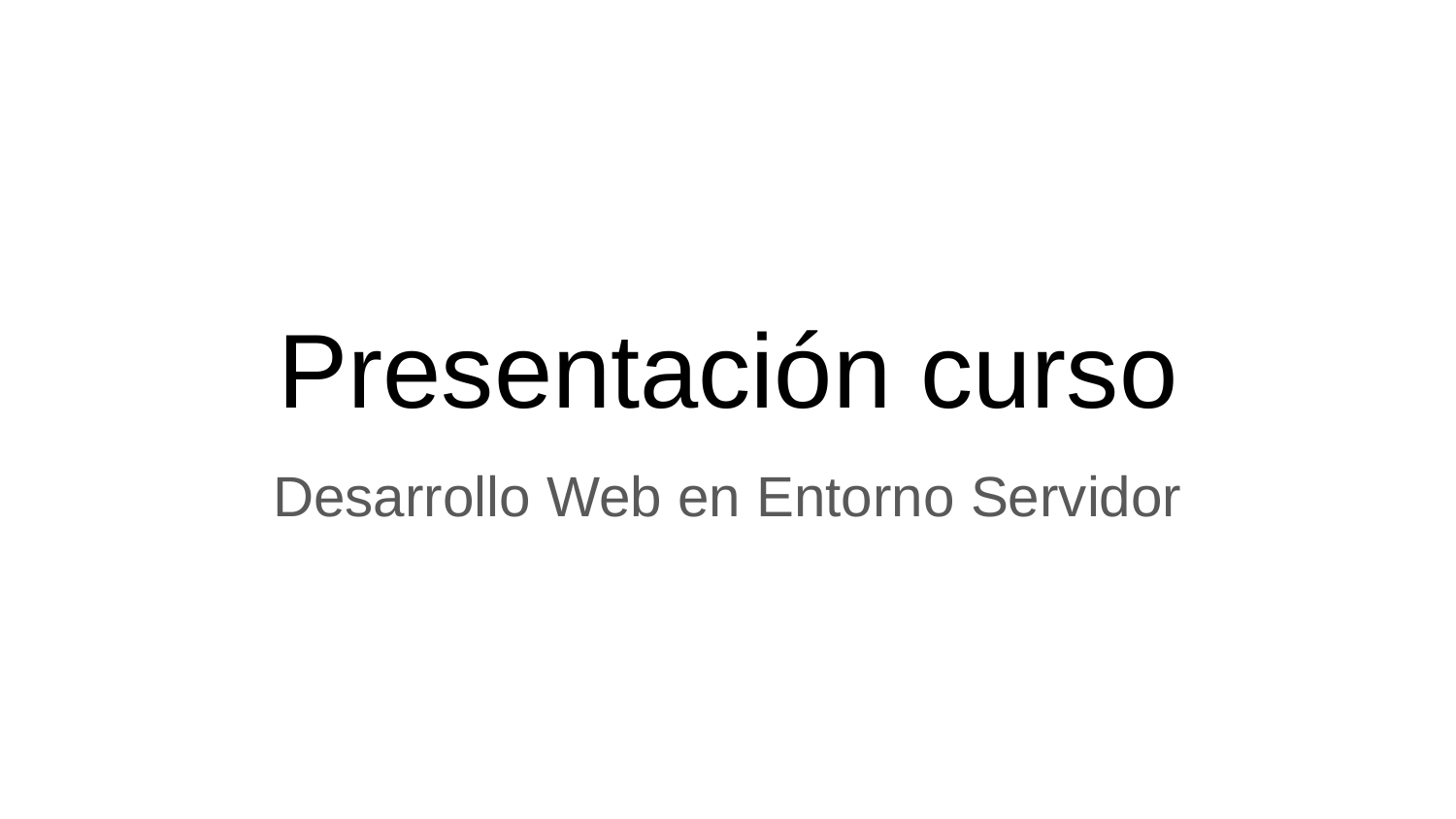

# Presentación curso
Desarrollo Web en Entorno Servidor